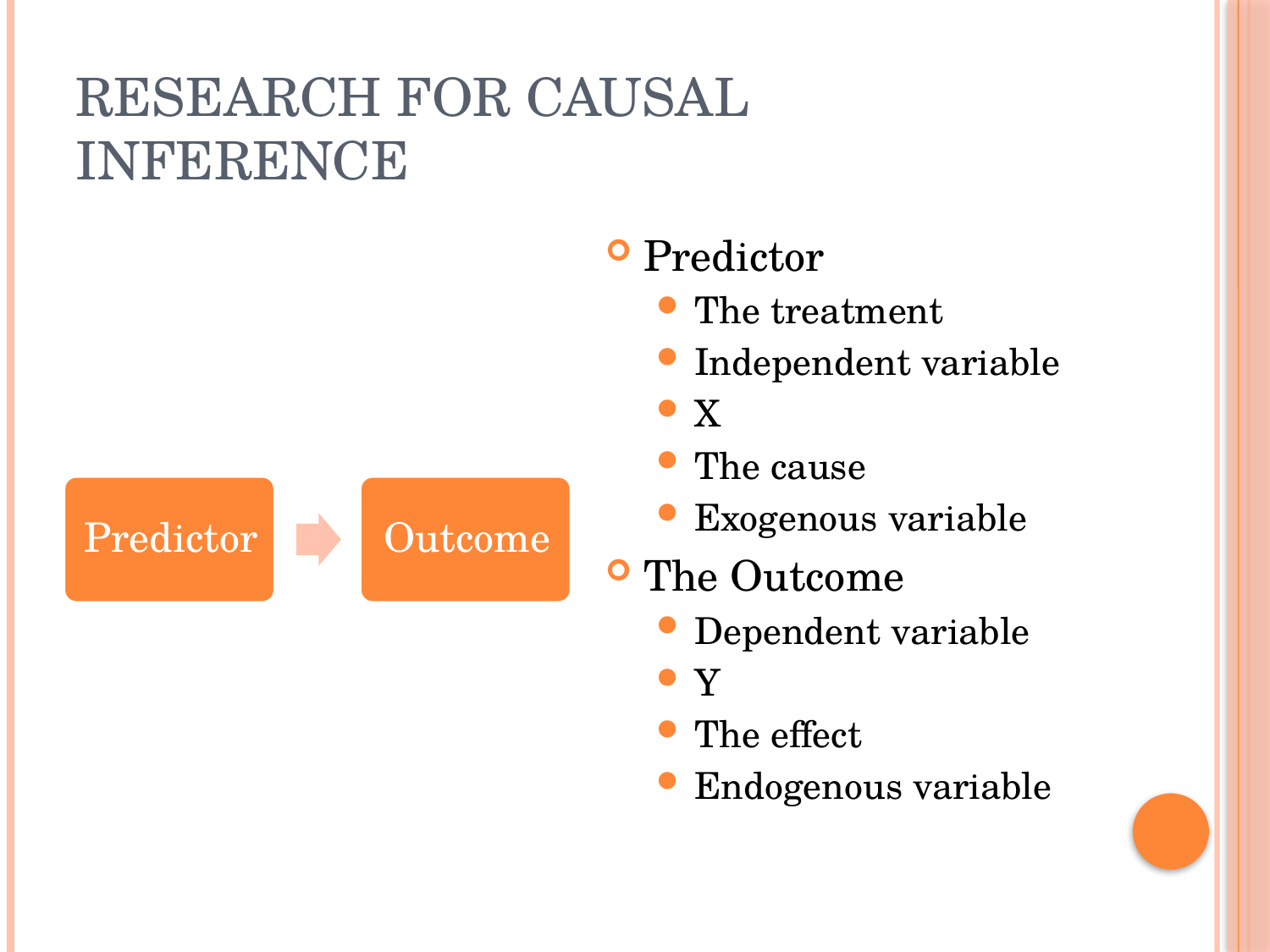

# Research for Causal Inference
Predictor

Outcome
Predictor
The treatment
Independent variable
X
The cause
Exogenous variable
The Outcome
Dependent variable
Y
The effect
Endogenous variable